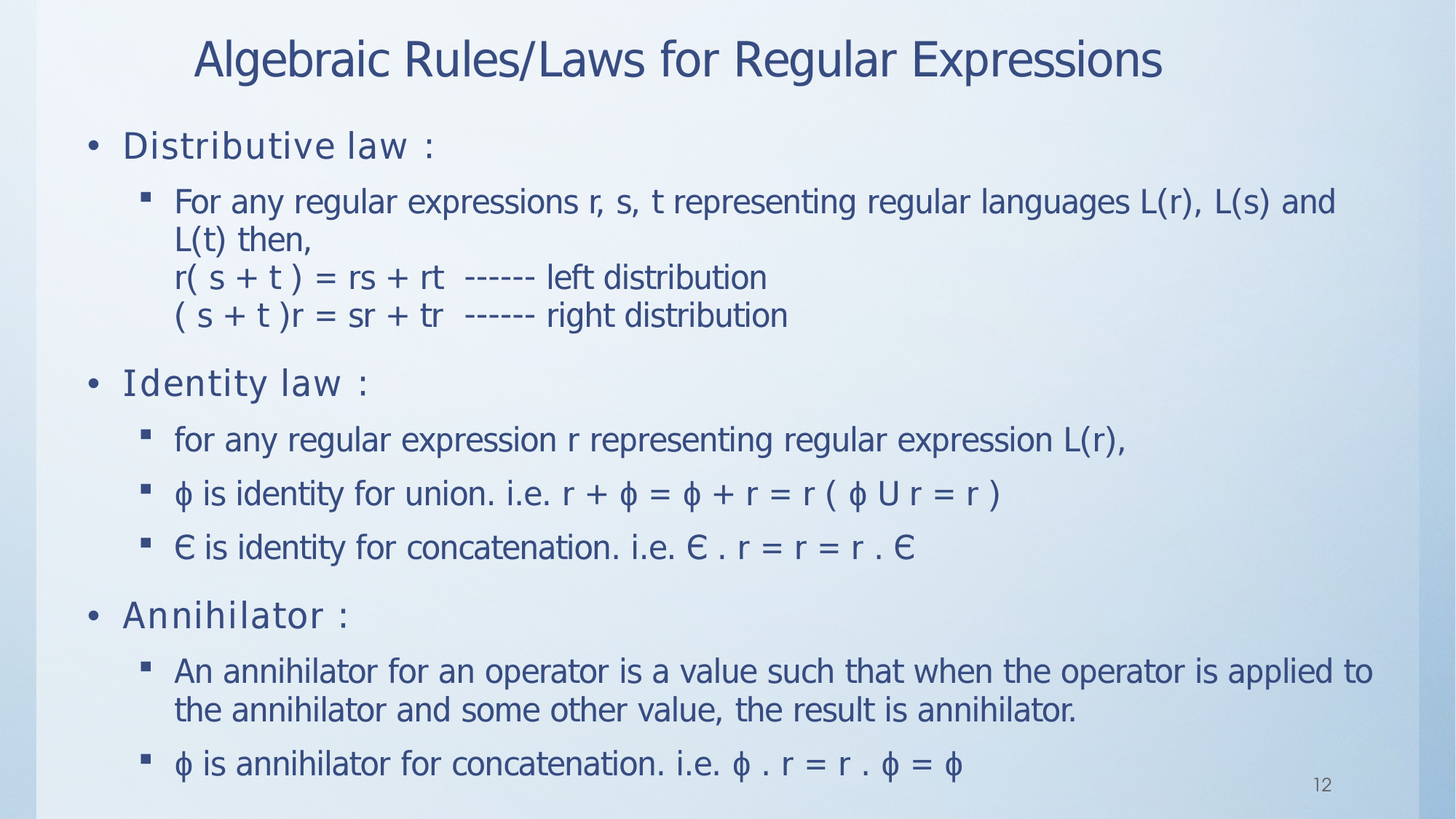

# Algebraic Rules/Laws for Regular Expressions
Distributive law :
For any regular expressions r, s, t representing regular languages L(r), L(s) and L(t) then,                                                                                                         r( s + t ) = rs + rt  ------ left distribution                                                            ( s + t )r = sr + tr  ------ right distribution
Identity law :
for any regular expression r representing regular expression L(r),
ɸ is identity for union. i.e. r + ɸ = ɸ + r = r ( ɸ U r = r )
Є is identity for concatenation. i.e. Є . r = r = r . Є
Annihilator :
An annihilator for an operator is a value such that when the operator is applied to the annihilator and some other value, the result is annihilator.
ɸ is annihilator for concatenation. i.e. ɸ . r = r . ɸ = ɸ
12